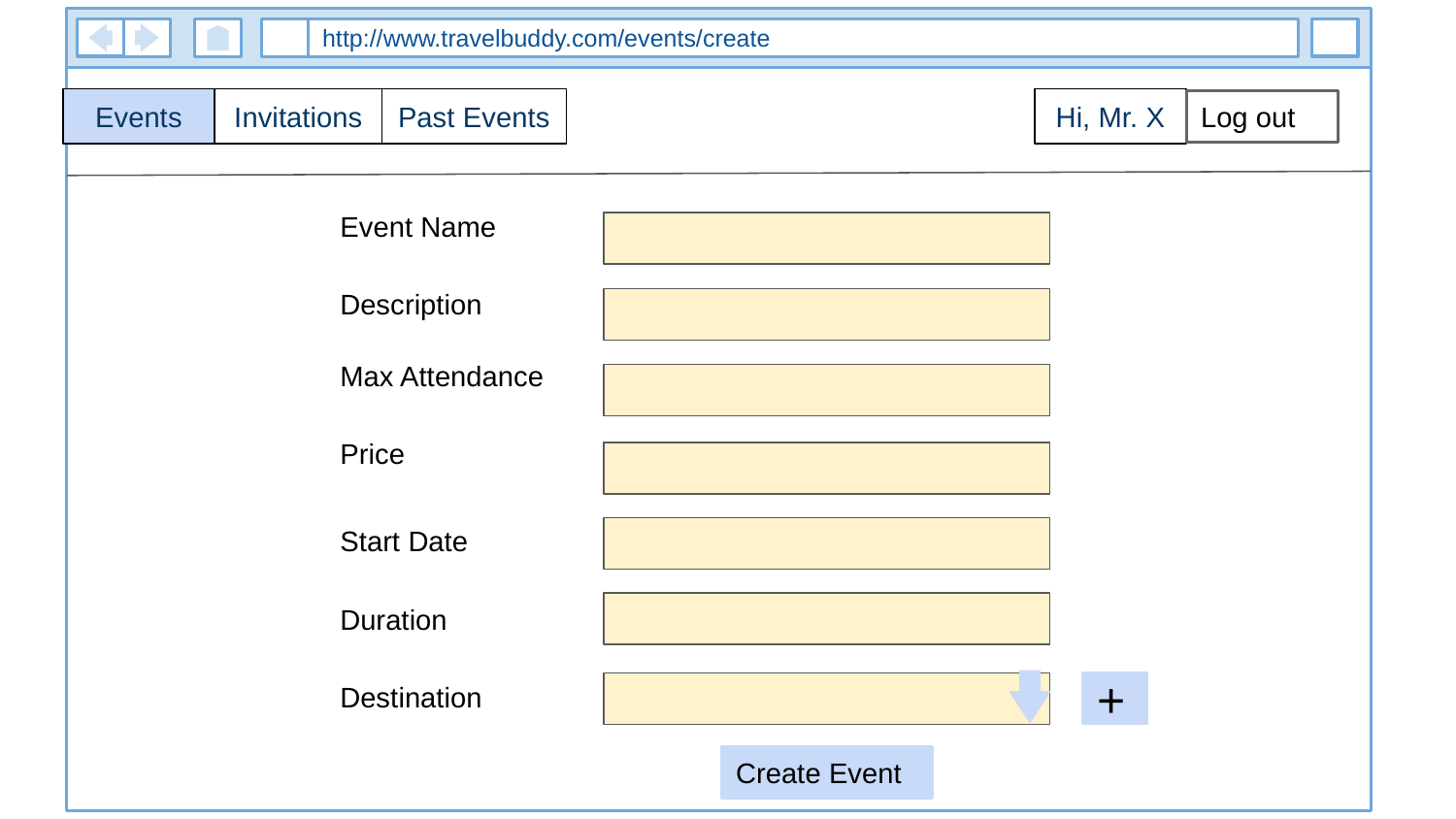

http://www.travelbuddy.com/events/create

Events
Hi, Mr. X
Invitations
Past Events
Log out
Event Name

Description

Lorem ipsum dolor sit amet, consectetur adipiscing elit. Cras imperdiet enim ac augue auctor viverra.
Max Attendance

Price

Start Date

Duration

Destination

+

Create Event